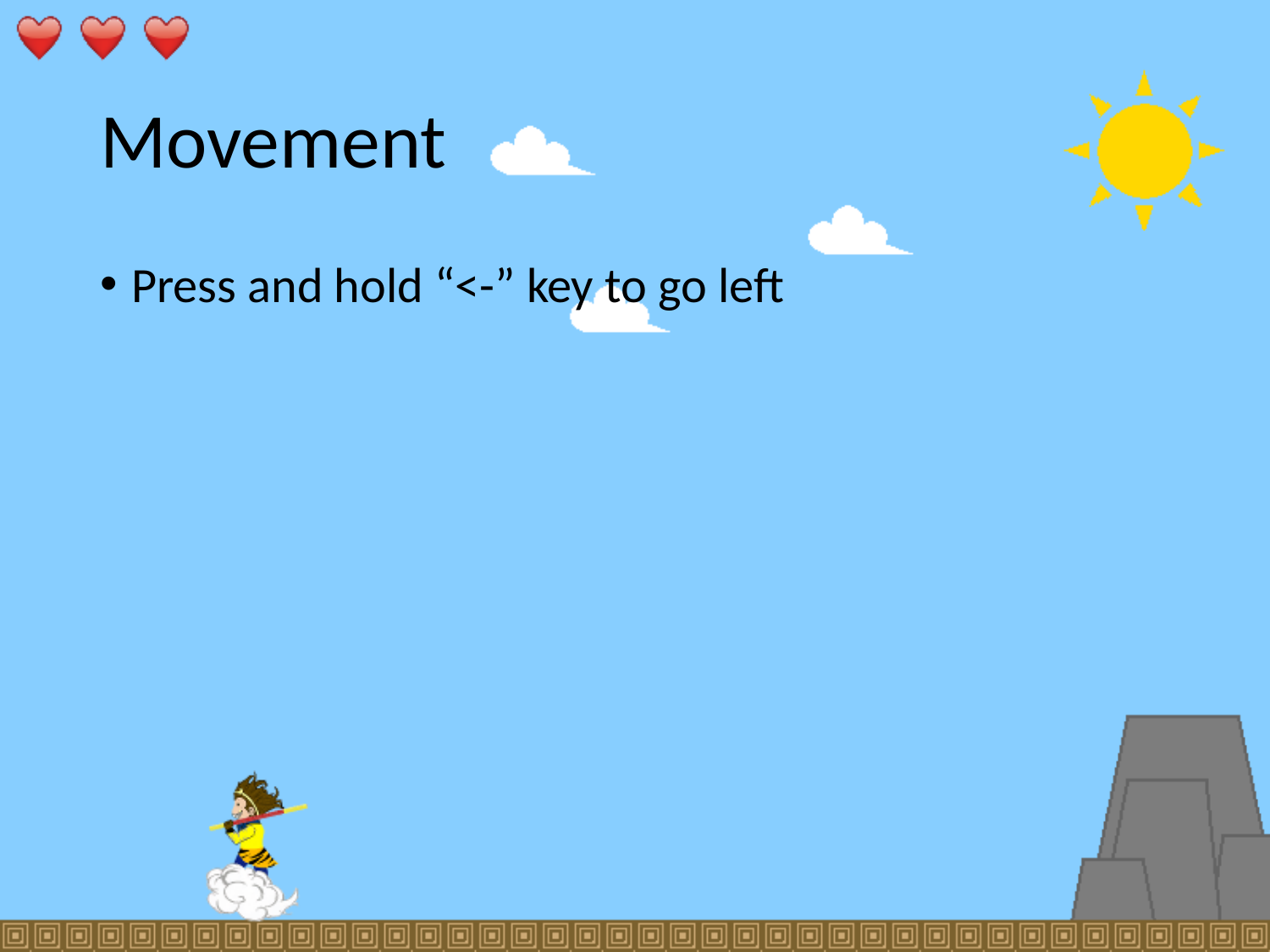

# Movement
Press and hold “<-” key to go left